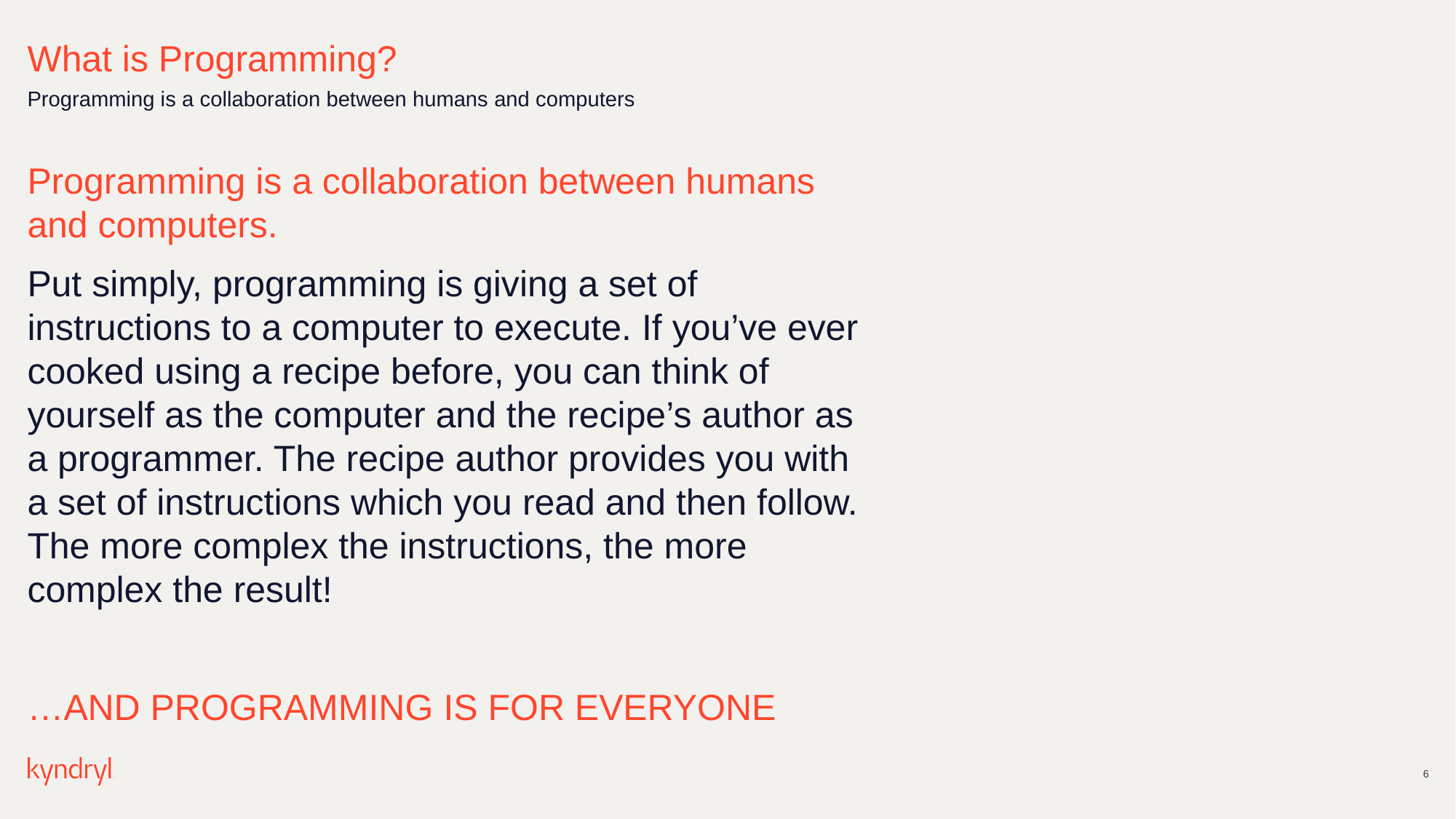

# What is Programming?
Programming is a collaboration between humans and computers
Programming is a collaboration between humans and computers.
Put simply, programming is giving a set of instructions to a computer to execute. If you’ve ever cooked using a recipe before, you can think of yourself as the computer and the recipe’s author as a programmer. The recipe author provides you with a set of instructions which you read and then follow. The more complex the instructions, the more complex the result!

…AND PROGRAMMING IS FOR EVERYONE

6